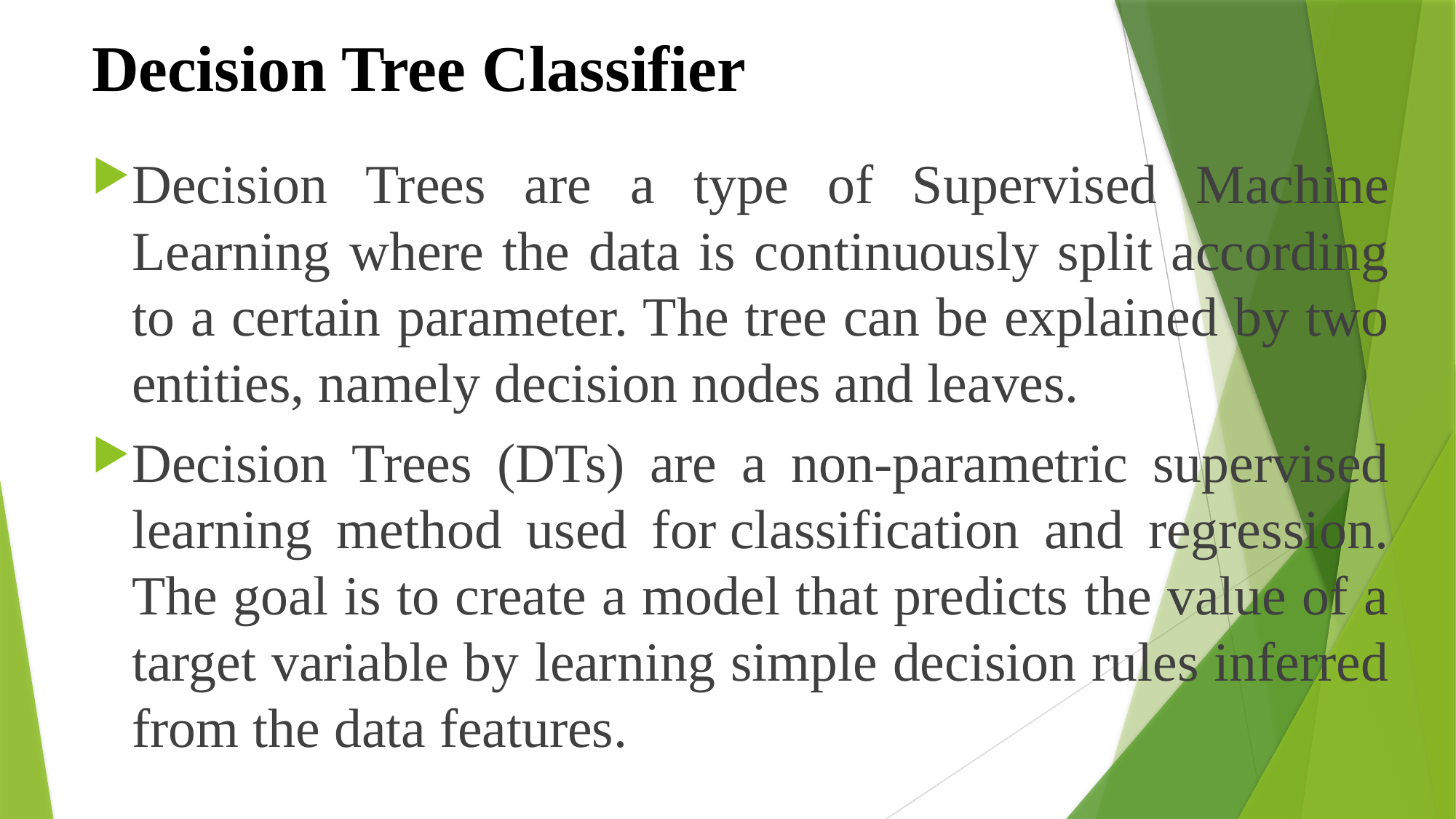

# Decision Tree Classifier
Decision Trees are a type of Supervised Machine Learning where the data is continuously split according to a certain parameter. The tree can be explained by two entities, namely decision nodes and leaves.
Decision Trees (DTs) are a non-parametric supervised learning method used for classification and regression. The goal is to create a model that predicts the value of a target variable by learning simple decision rules inferred from the data features.